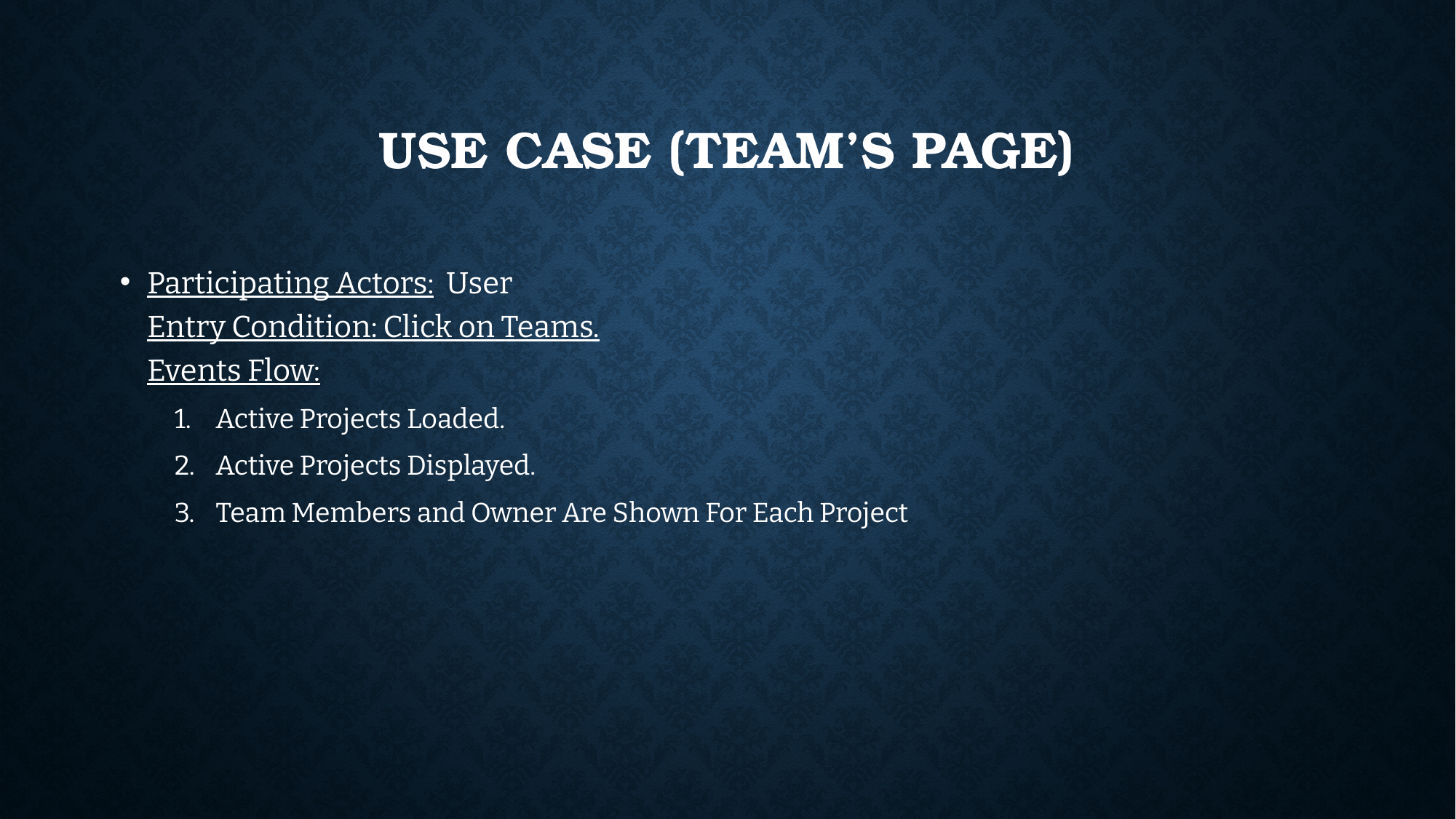

# Use Case (Team’s page)
Participating Actors:  User
Entry Condition: Click on Teams.
Events Flow:
Active Projects Loaded.
Active Projects Displayed.
Team Members and Owner Are Shown For Each Project